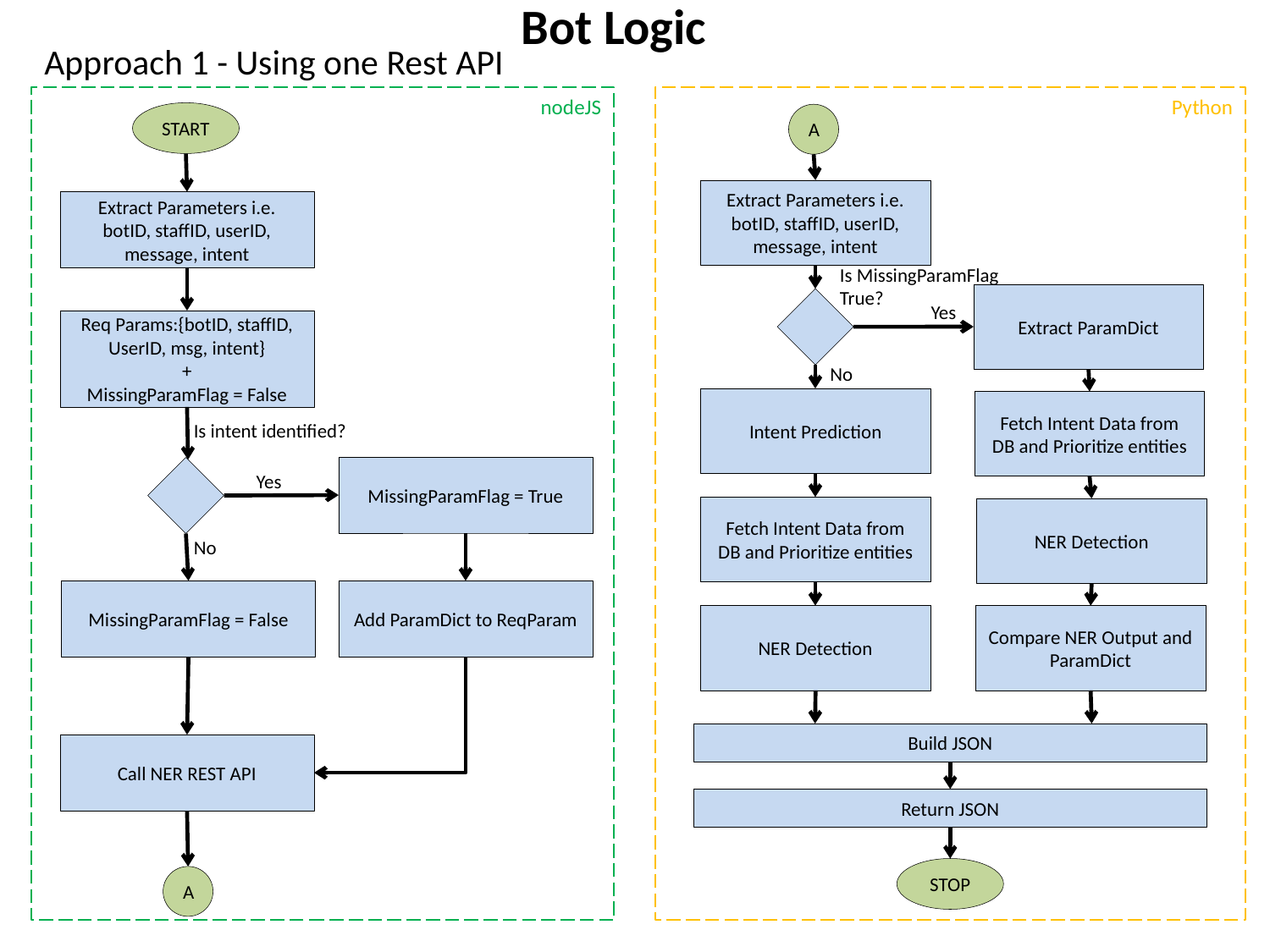

Bot Logic
Approach 1 - Using one Rest API
nodeJS
Python
START
A
Extract Parameters i.e. botID, staffID, userID, message, intent
Extract Parameters i.e. botID, staffID, userID, message, intent
Is MissingParamFlag True?
Extract ParamDict

Yes
Req Params:{botID, staffID, UserID, msg, intent}
+
MissingParamFlag = False
No
Intent Prediction
Fetch Intent Data from DB and Prioritize entities
Is intent identified?
MissingParamFlag = True

Yes
Fetch Intent Data from DB and Prioritize entities
NER Detection
No
MissingParamFlag = False
Add ParamDict to ReqParam
NER Detection
Compare NER Output and ParamDict
Build JSON
Call NER REST API
Return JSON
STOP
A